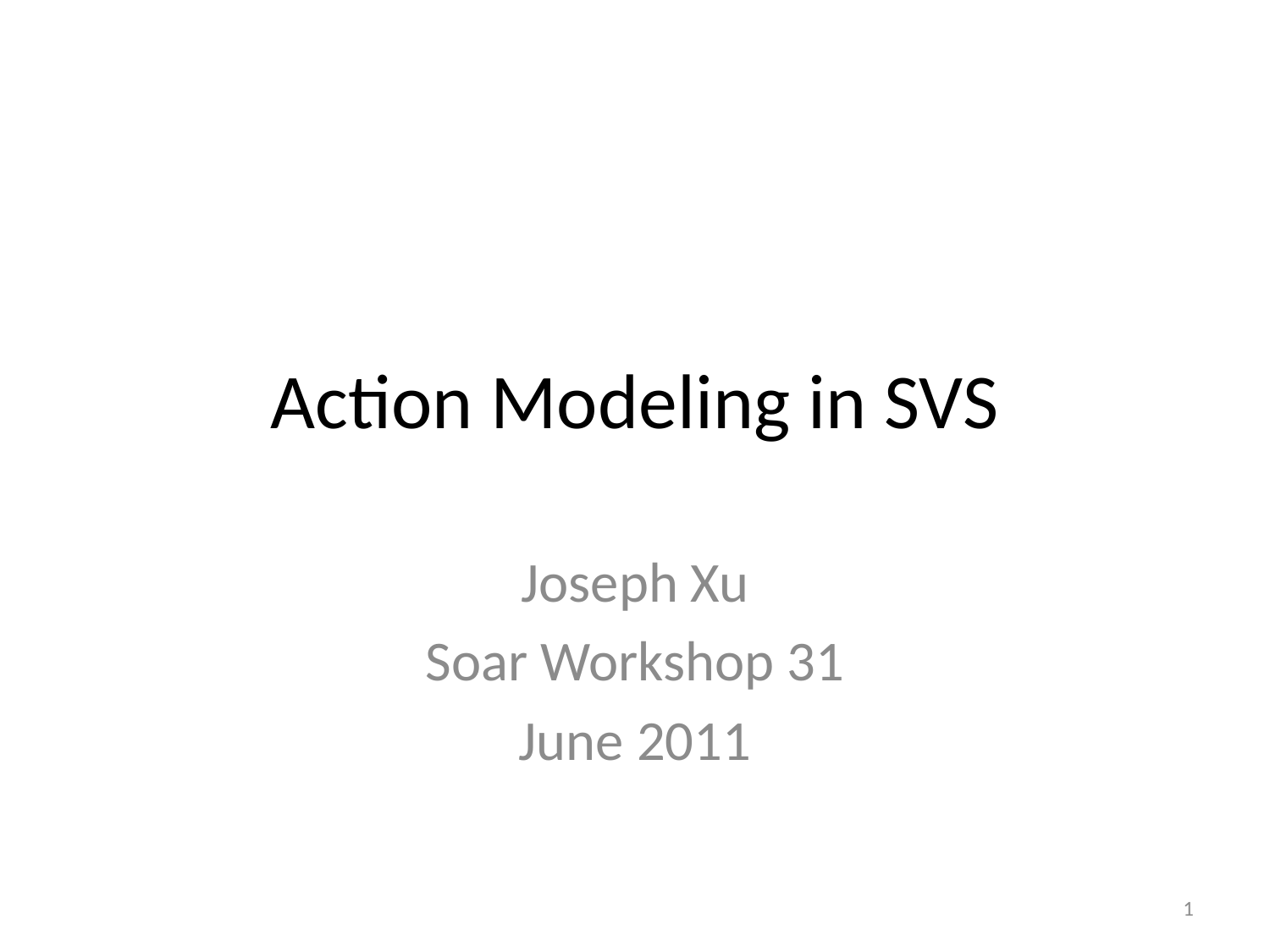

# Action Modeling in SVS
Joseph Xu
Soar Workshop 31
June 2011
1